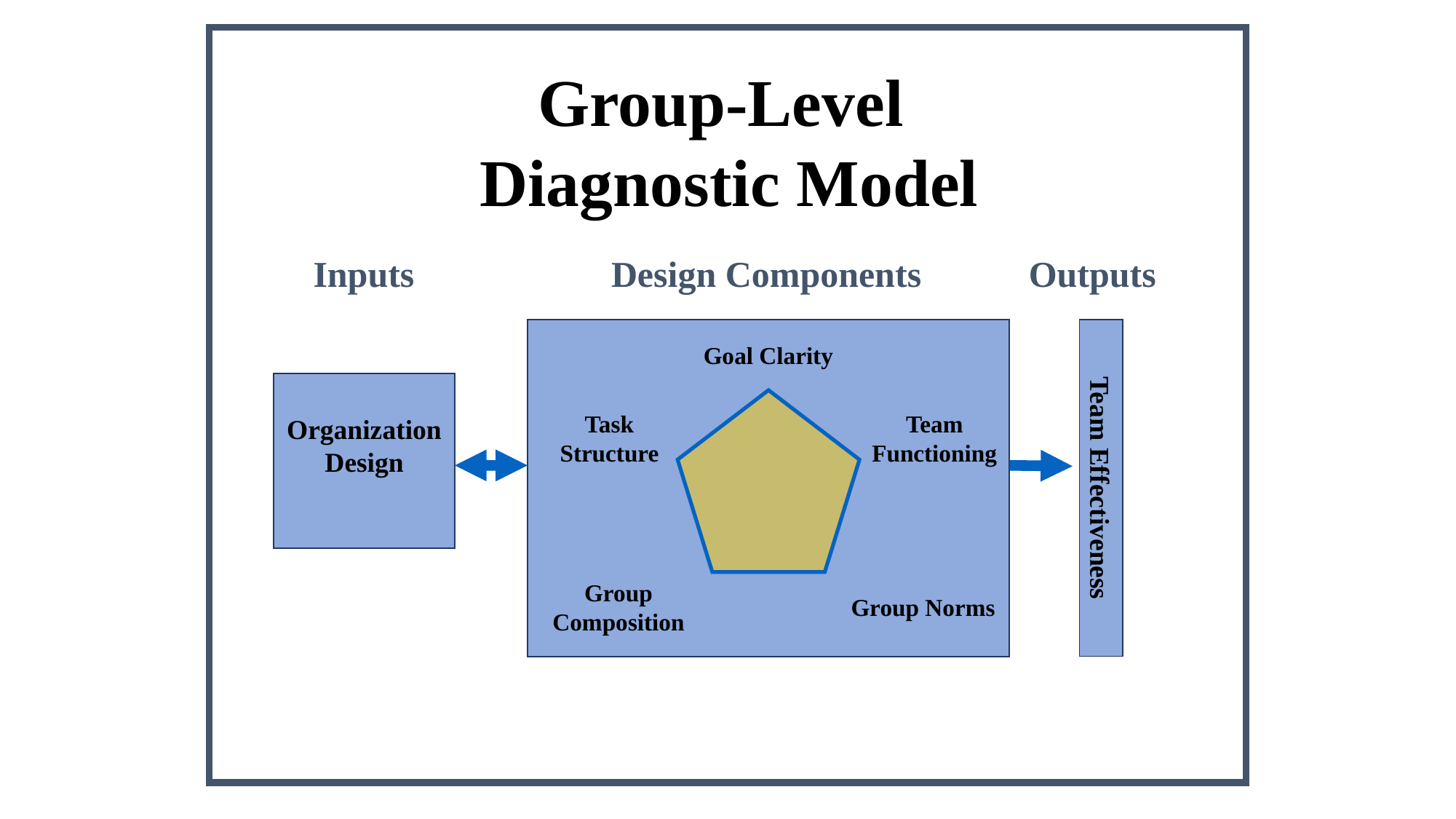

Group-Level
Diagnostic Model
Inputs
Design Components
Outputs

Goal Clarity

Organization
Design

Task Structure
Team Functioning

Team Effectiveness
Group Composition
Group Norms